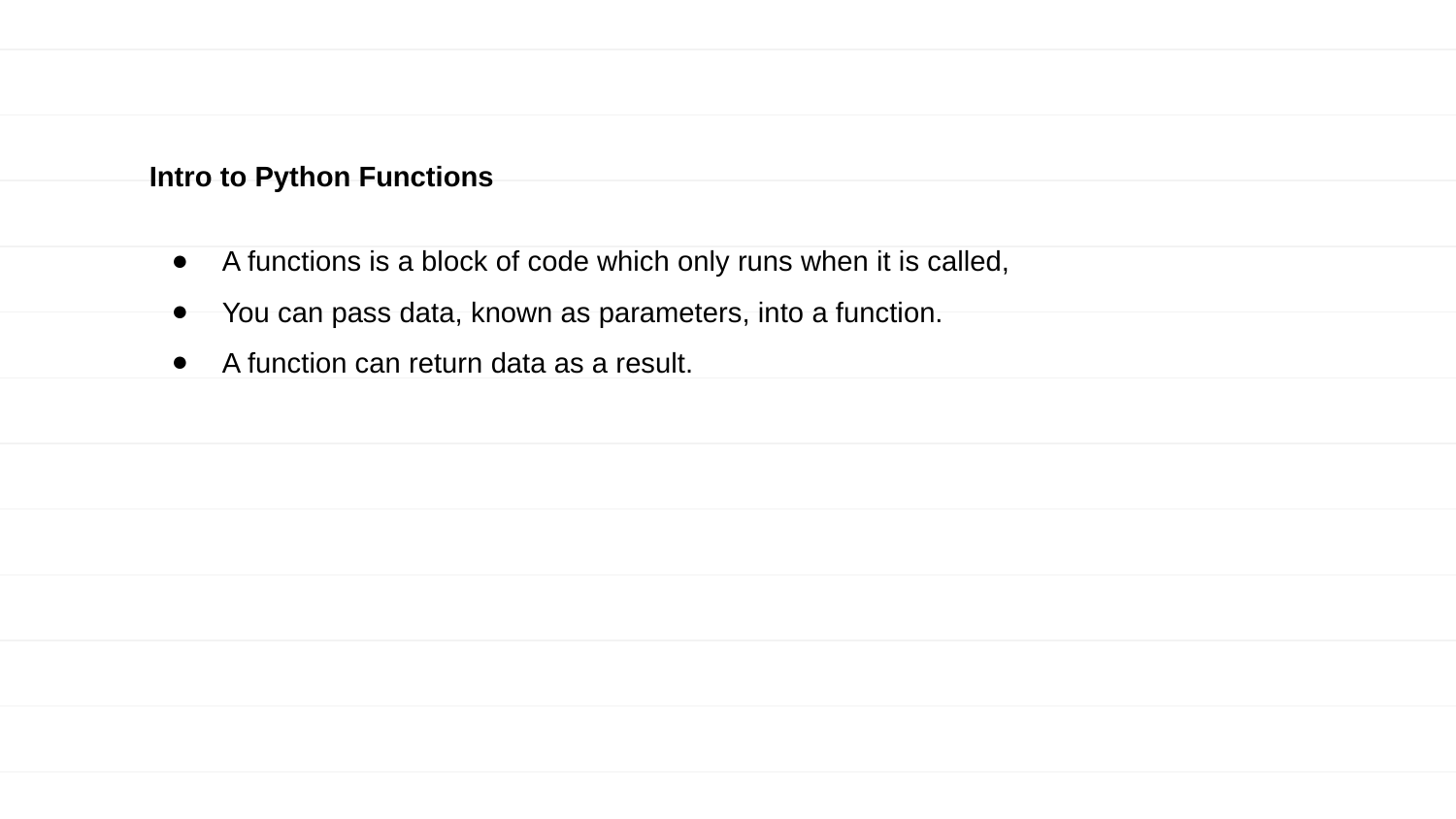

Intro to Python Functions

A functions is a block of code which only runs when it is called,
You can pass data, known as parameters, into a function.
A function can return data as a result.